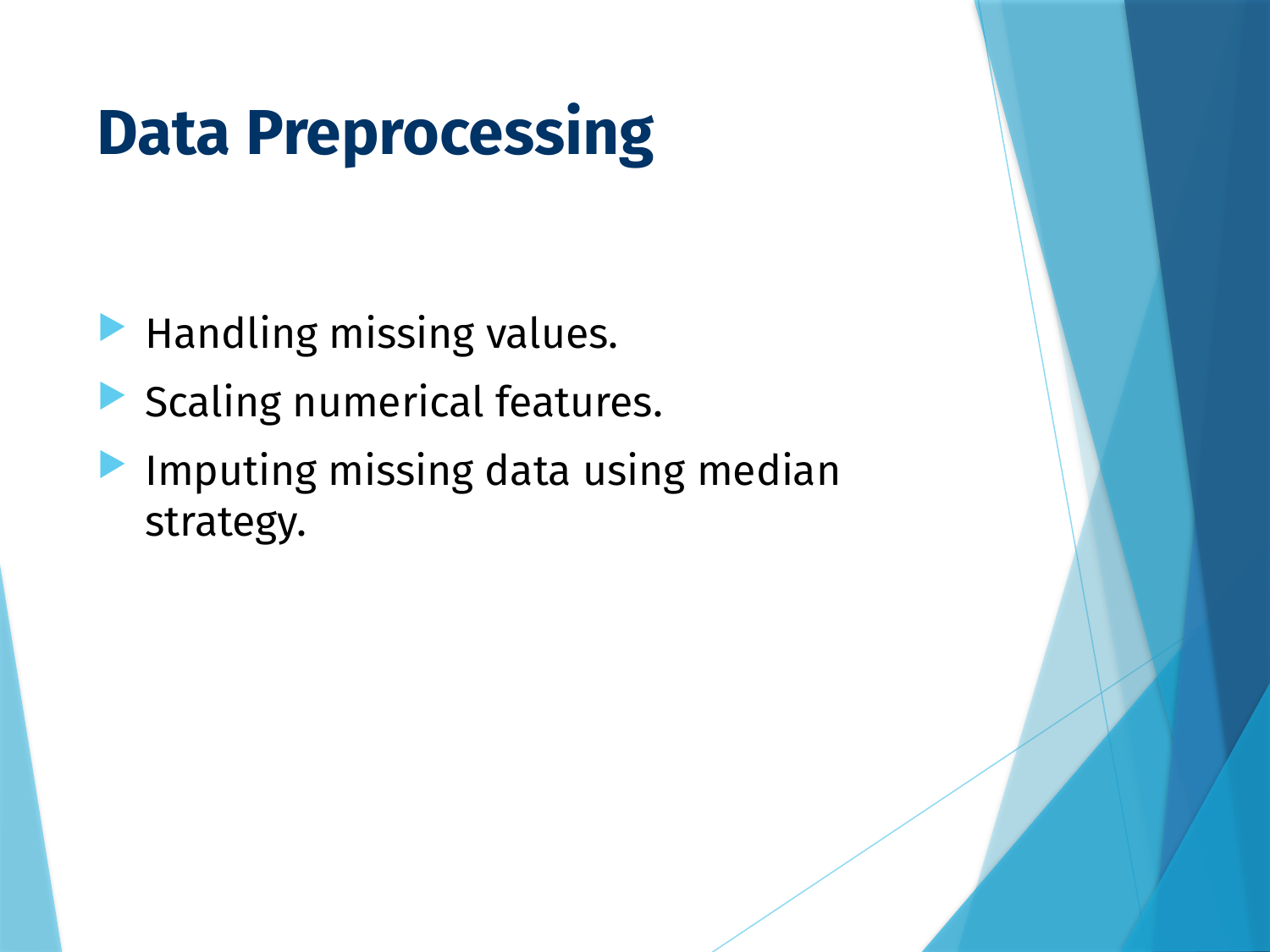

# Data Preprocessing
Handling missing values.
Scaling numerical features.
Imputing missing data using median strategy.